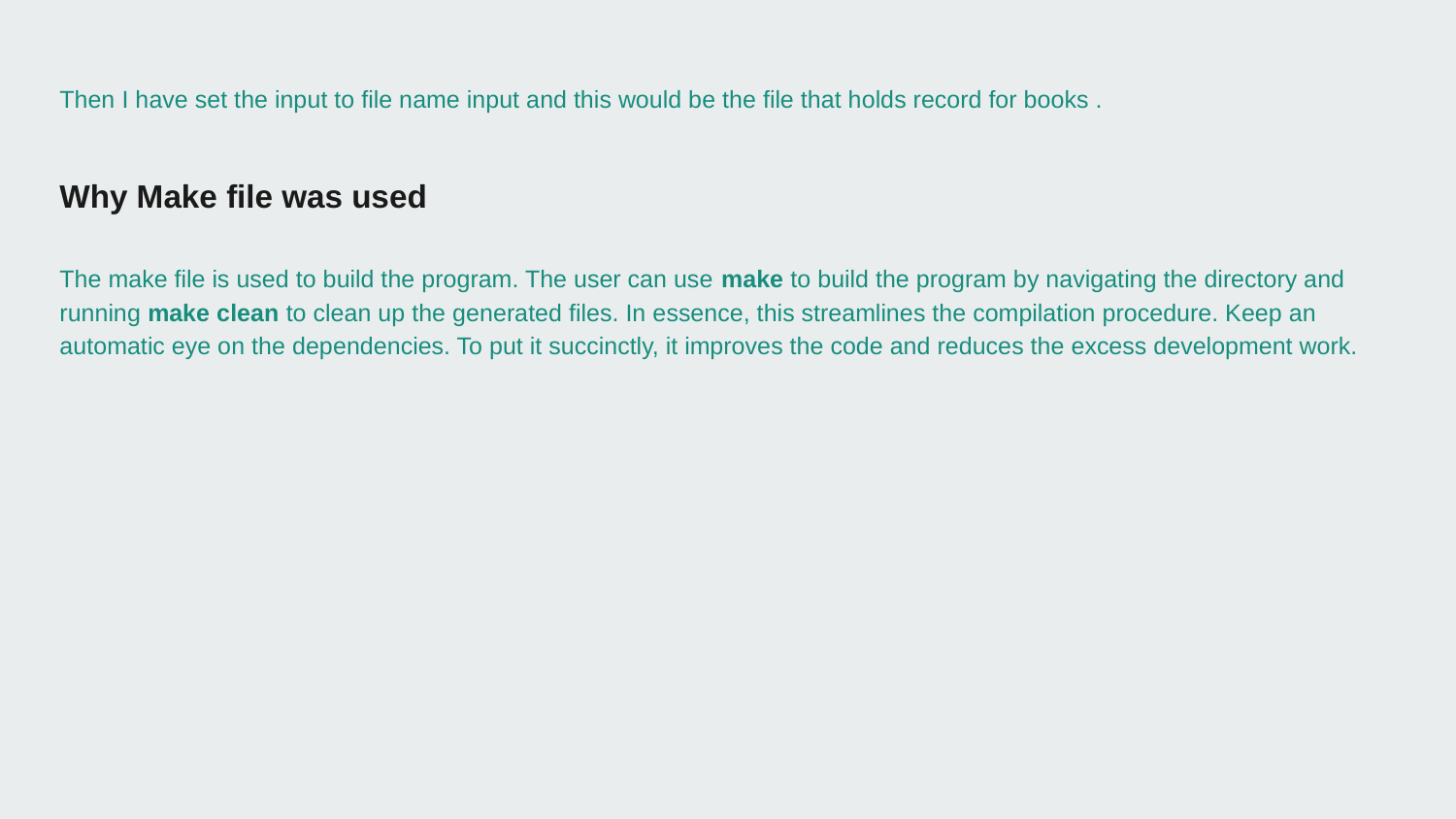

Then I have set the input to file name input and this would be the file that holds record for books .

Why Make file was used

The make file is used to build the program. The user can use make to build the program by navigating the directory and running make clean to clean up the generated files. In essence, this streamlines the compilation procedure. Keep an automatic eye on the dependencies. To put it succinctly, it improves the code and reduces the excess development work.